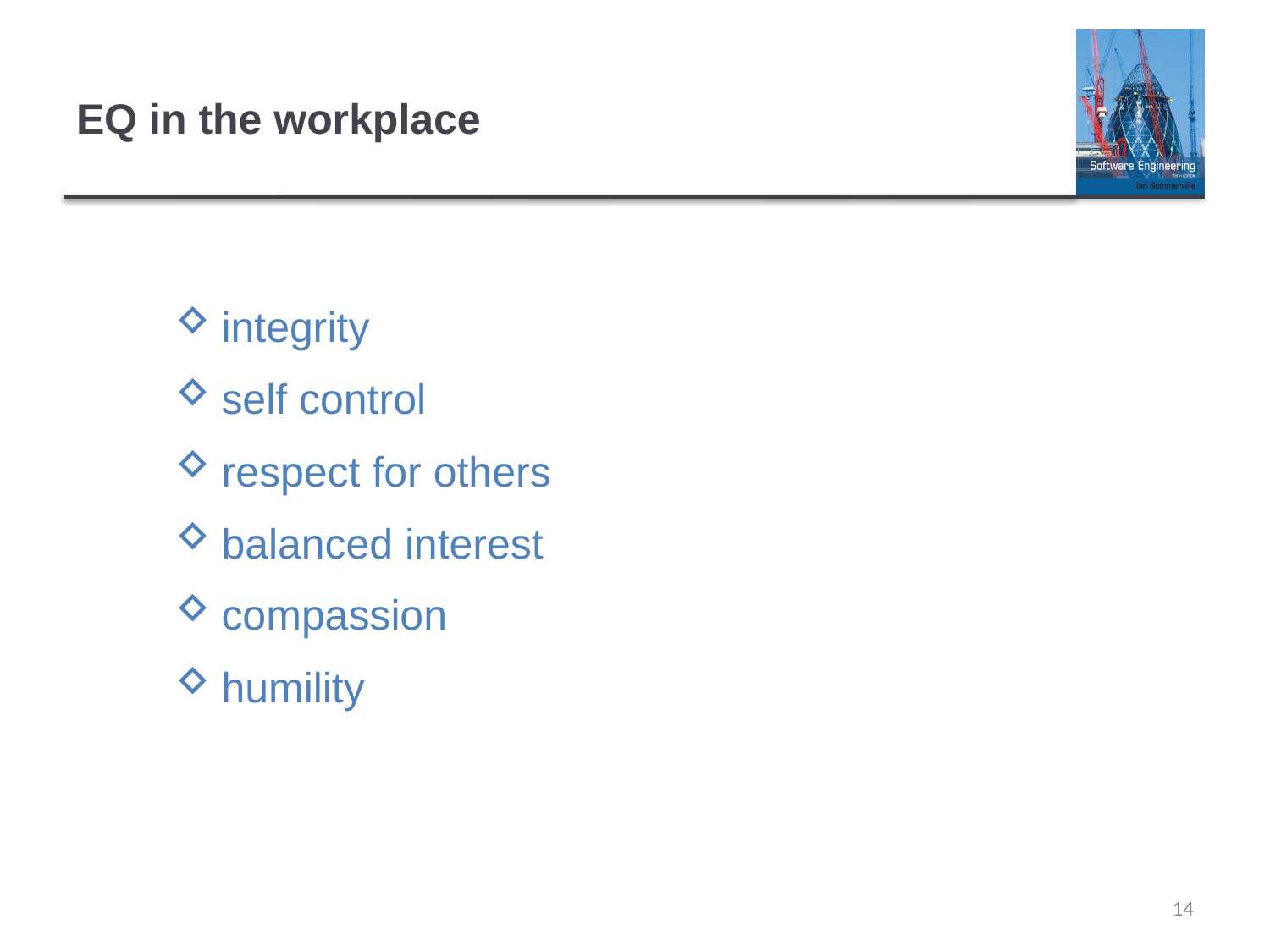

# EQ in the workplace

integrity
self control
respect for others
balanced interest
compassion
humility

14